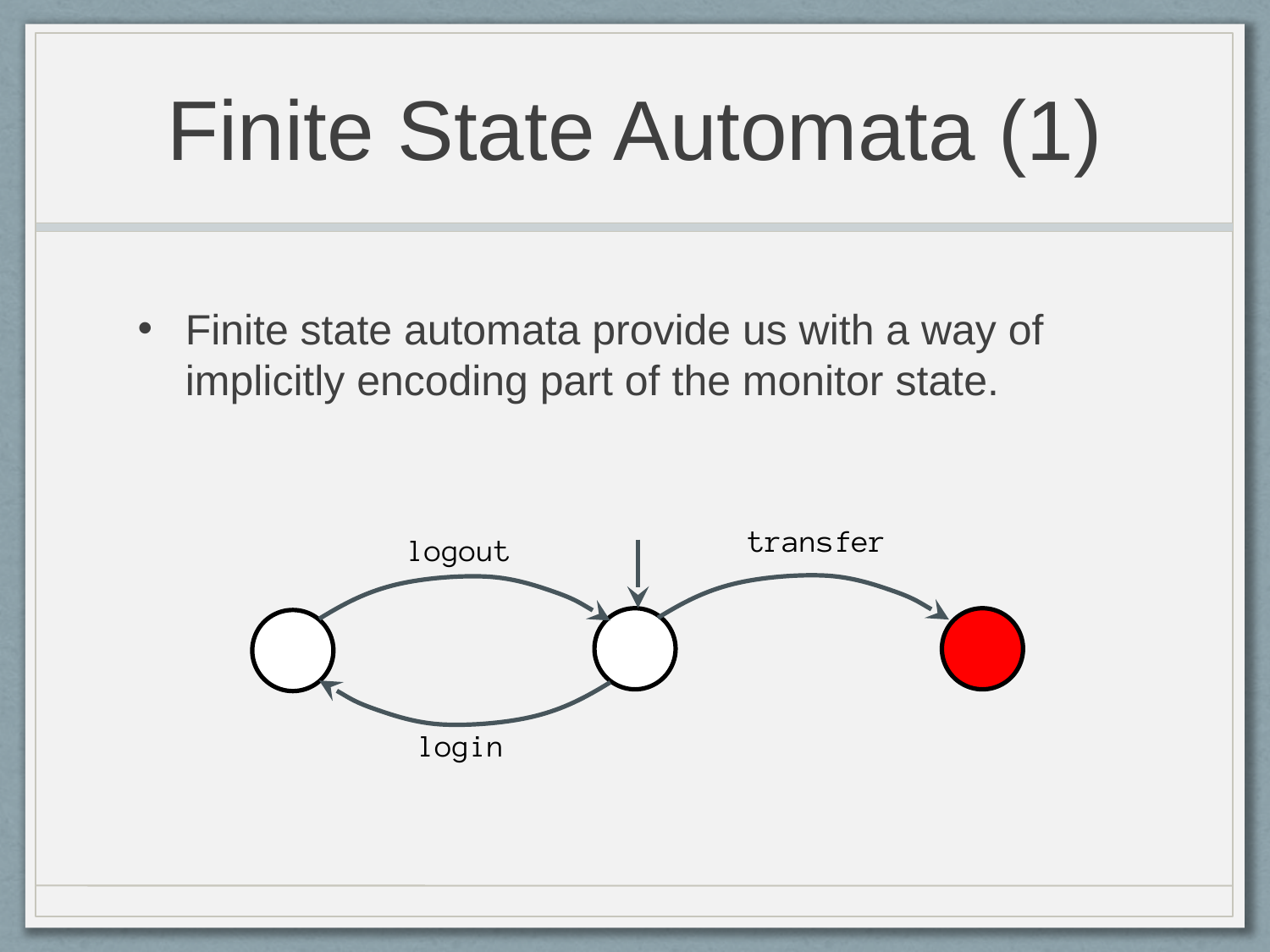

# Finite State Automata (1)
Finite state automata provide us with a way of implicitly encoding part of the monitor state.
transfer
logout

login